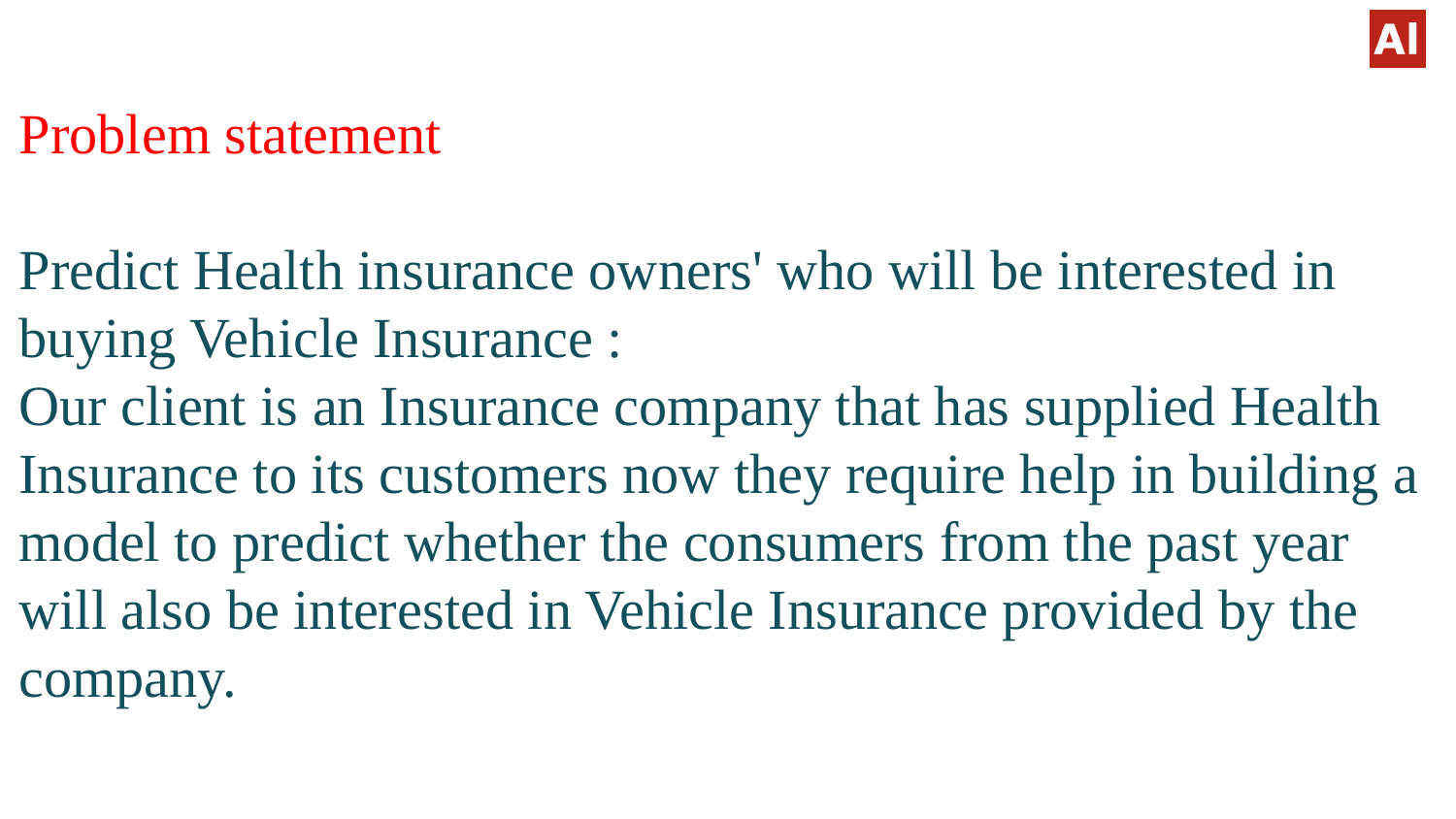

Problem statement

Predict Health insurance owners' who will be interested in buying Vehicle Insurance :
Our client is an Insurance company that has supplied Health Insurance to its customers now they require help in building a model to predict whether the consumers from the past year will also be interested in Vehicle Insurance provided by the company.